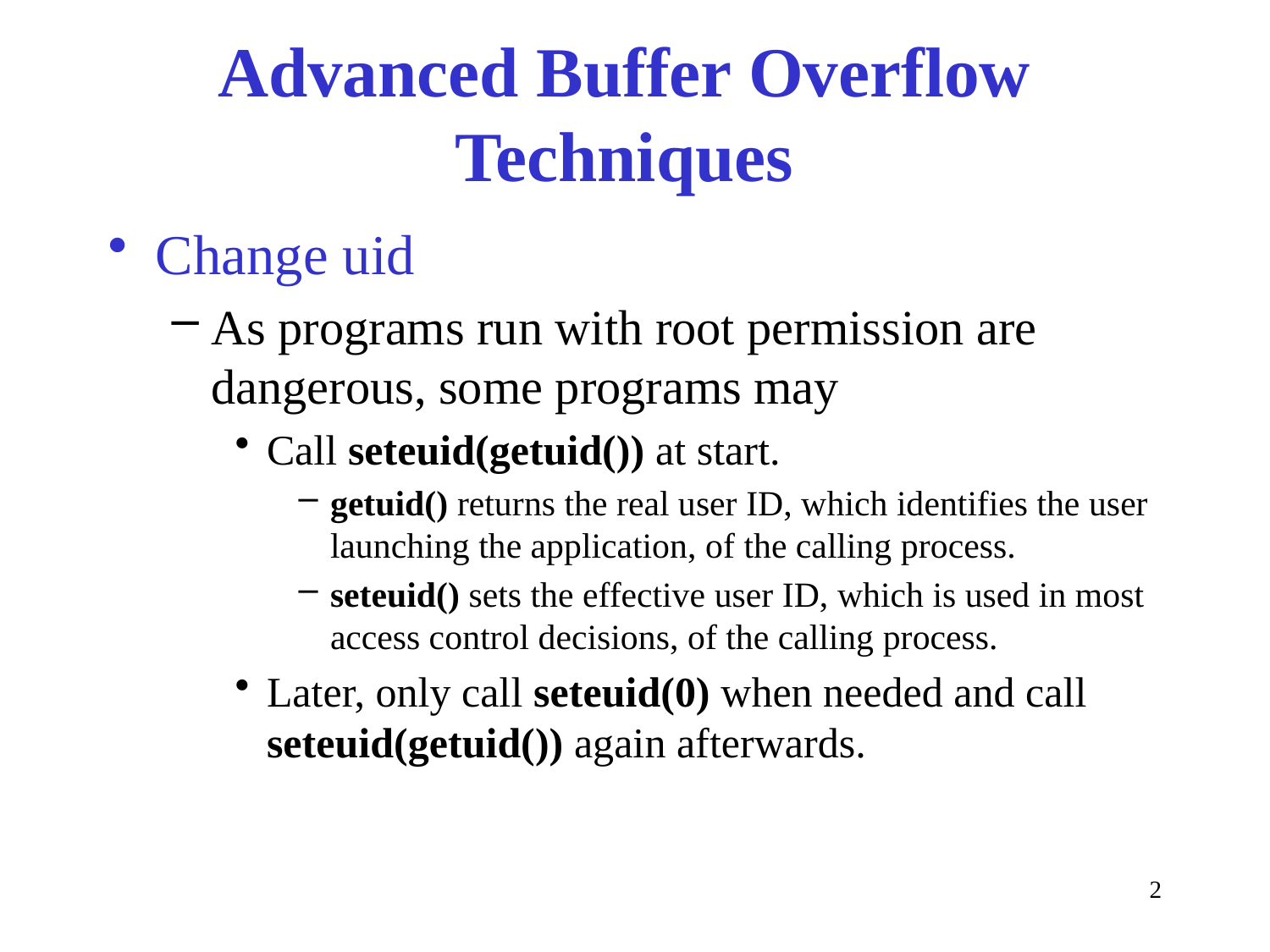

# Advanced Buffer Overflow Techniques
Change uid
As programs run with root permission are dangerous, some programs may
Call seteuid(getuid()) at start.
getuid() returns the real user ID, which identifies the user launching the application, of the calling process.
seteuid() sets the effective user ID, which is used in most access control decisions, of the calling process.
Later, only call seteuid(0) when needed and call seteuid(getuid()) again afterwards.

2